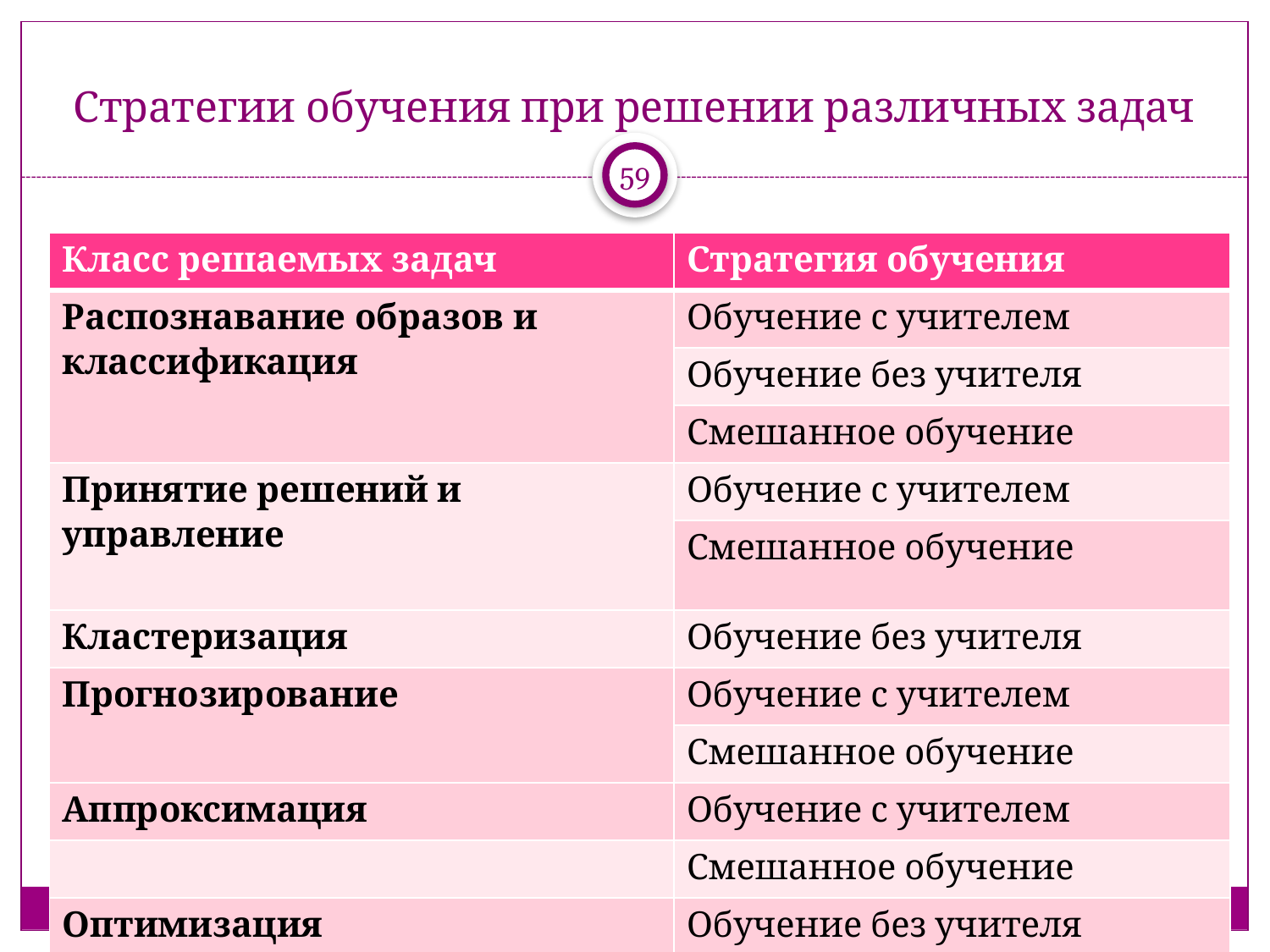

# Стратегии обучения при решении различных задач
59
| Класс решаемых задач | Стратегия обучения |
| --- | --- |
| Распознавание образов и классификация | Обучение с учителем |
|  | Обучение без учителя |
|  | Смешанное обучение |
| Принятие решений и управление | Обучение с учителем |
|  | Смешанное обучение |
| Кластеризация | Обучение без учителя |
| Прогнозирование | Обучение с учителем |
|  | Смешанное обучение |
| Аппроксимация | Обучение с учителем |
|  | Смешанное обучение |
| Оптимизация | Обучение без учителя |